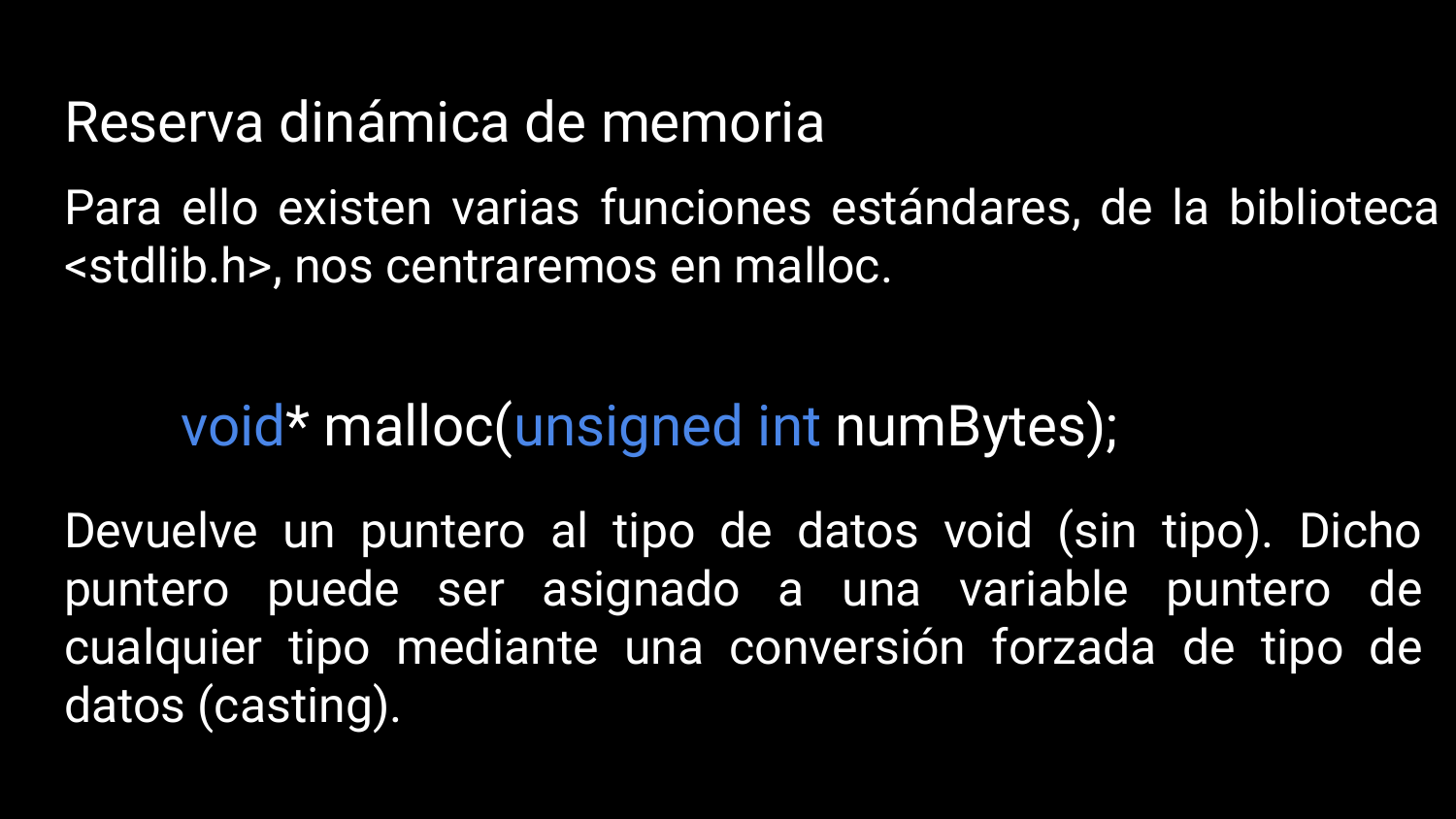

# Reserva dinámica de memoria
Para ello existen varias funciones estándares, de la biblioteca <stdlib.h>, nos centraremos en malloc.
void* malloc(unsigned int numBytes);

Devuelve un puntero al tipo de datos void (sin tipo). Dicho puntero puede ser asignado a una variable puntero de cualquier tipo mediante una conversión forzada de tipo de datos (casting).